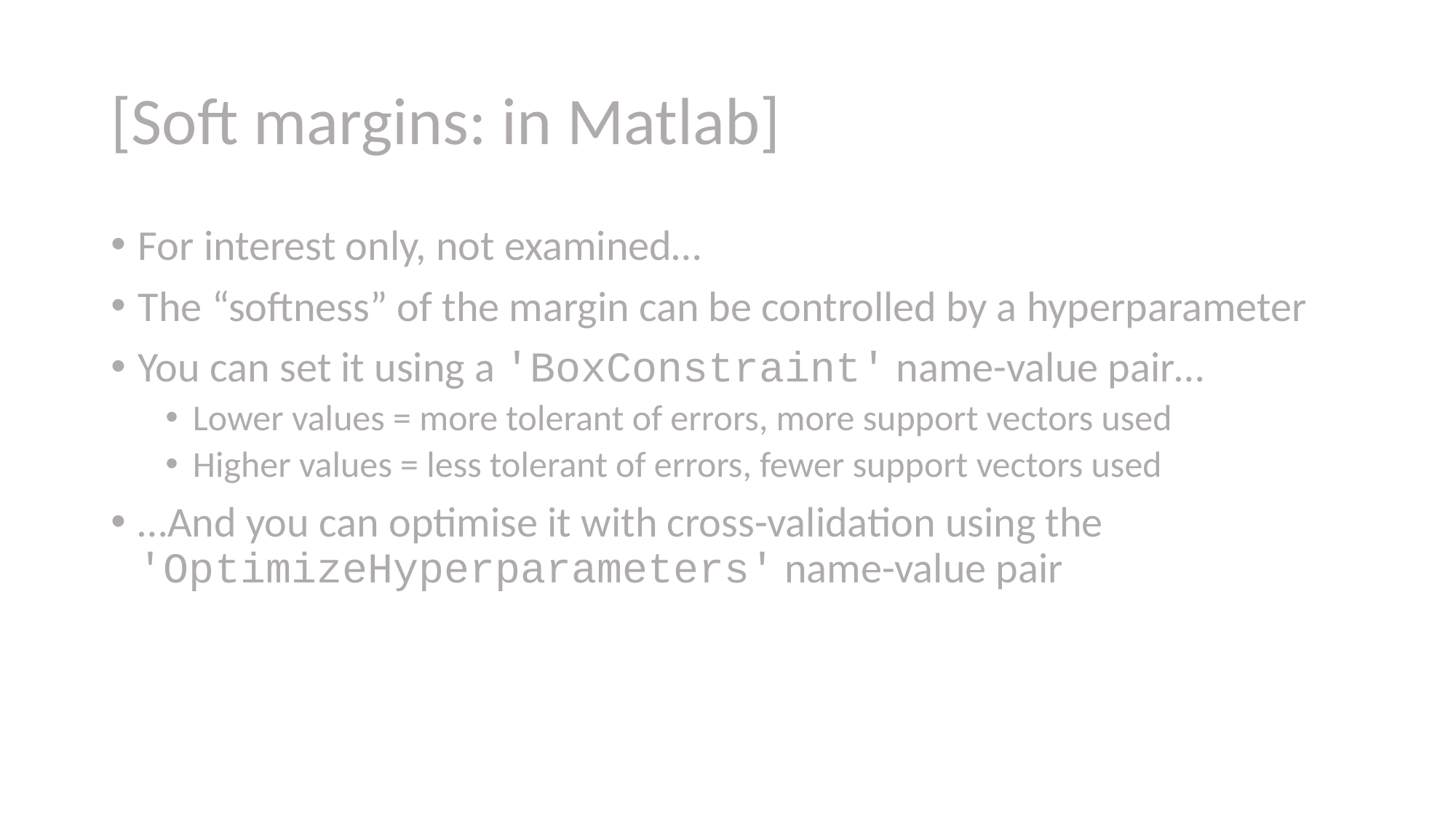

# [Soft margins: in Matlab]
For interest only, not examined…
The “softness” of the margin can be controlled by a hyperparameter
You can set it using a 'BoxConstraint' name-value pair…
Lower values = more tolerant of errors, more support vectors used
Higher values = less tolerant of errors, fewer support vectors used
…And you can optimise it with cross-validation using the 'OptimizeHyperparameters' name-value pair